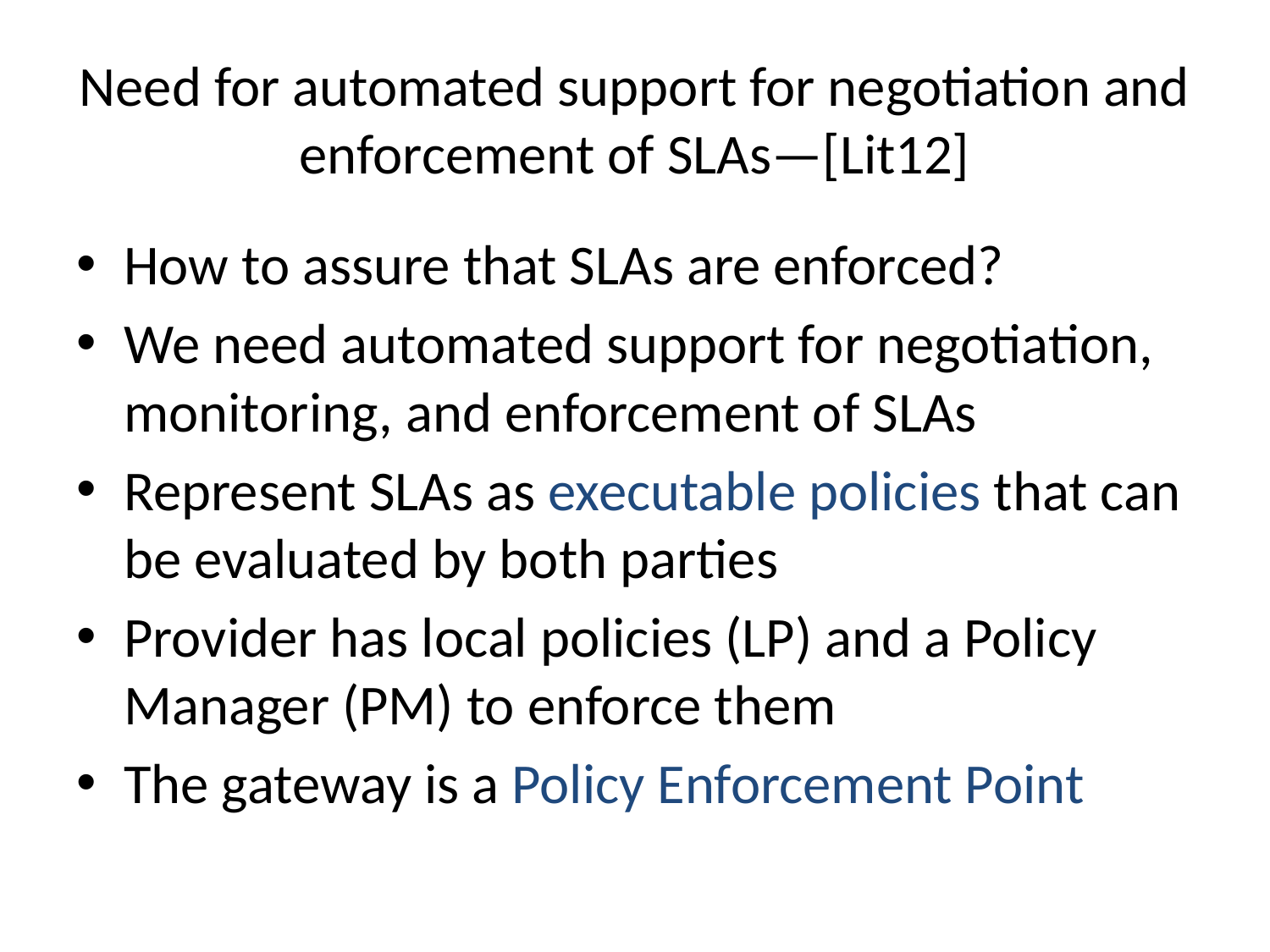

# Need for automated support for negotiation and enforcement of SLAs—[Lit12]
How to assure that SLAs are enforced?
We need automated support for negotiation, monitoring, and enforcement of SLAs
Represent SLAs as executable policies that can be evaluated by both parties
Provider has local policies (LP) and a Policy Manager (PM) to enforce them
The gateway is a Policy Enforcement Point